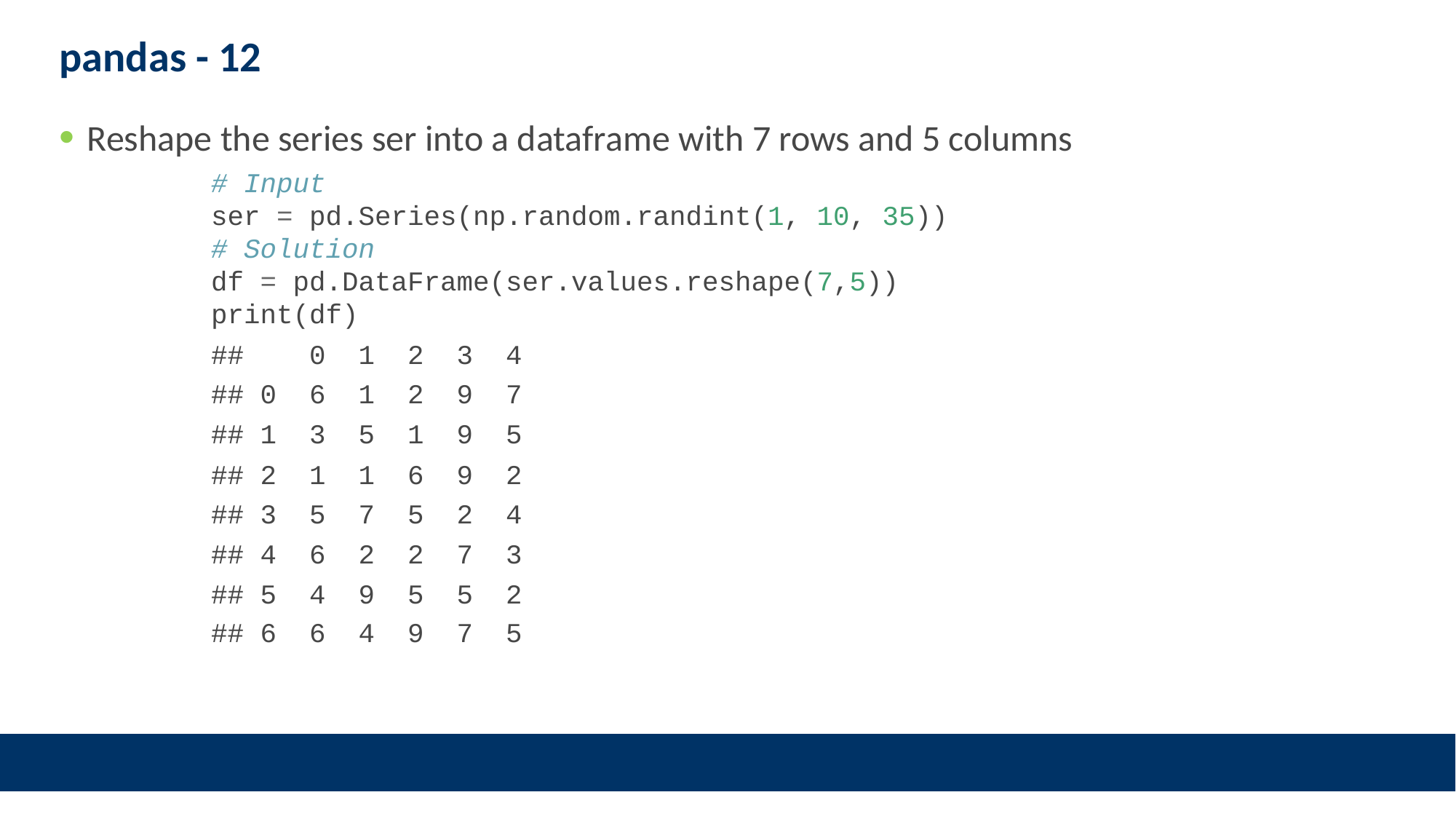

# pandas - 12
Reshape the series ser into a dataframe with 7 rows and 5 columns
# Input ser = pd.Series(np.random.randint(1, 10, 35)) # Solution df = pd.DataFrame(ser.values.reshape(7,5)) print(df)
##    0  1  2  3  4
## 0  6  1  2  9  7
## 1  3  5  1  9  5
## 2  1  1  6  9  2
## 3  5  7  5  2  4
## 4  6  2  2  7  3
## 5  4  9  5  5  2
## 6  6  4  9  7  5